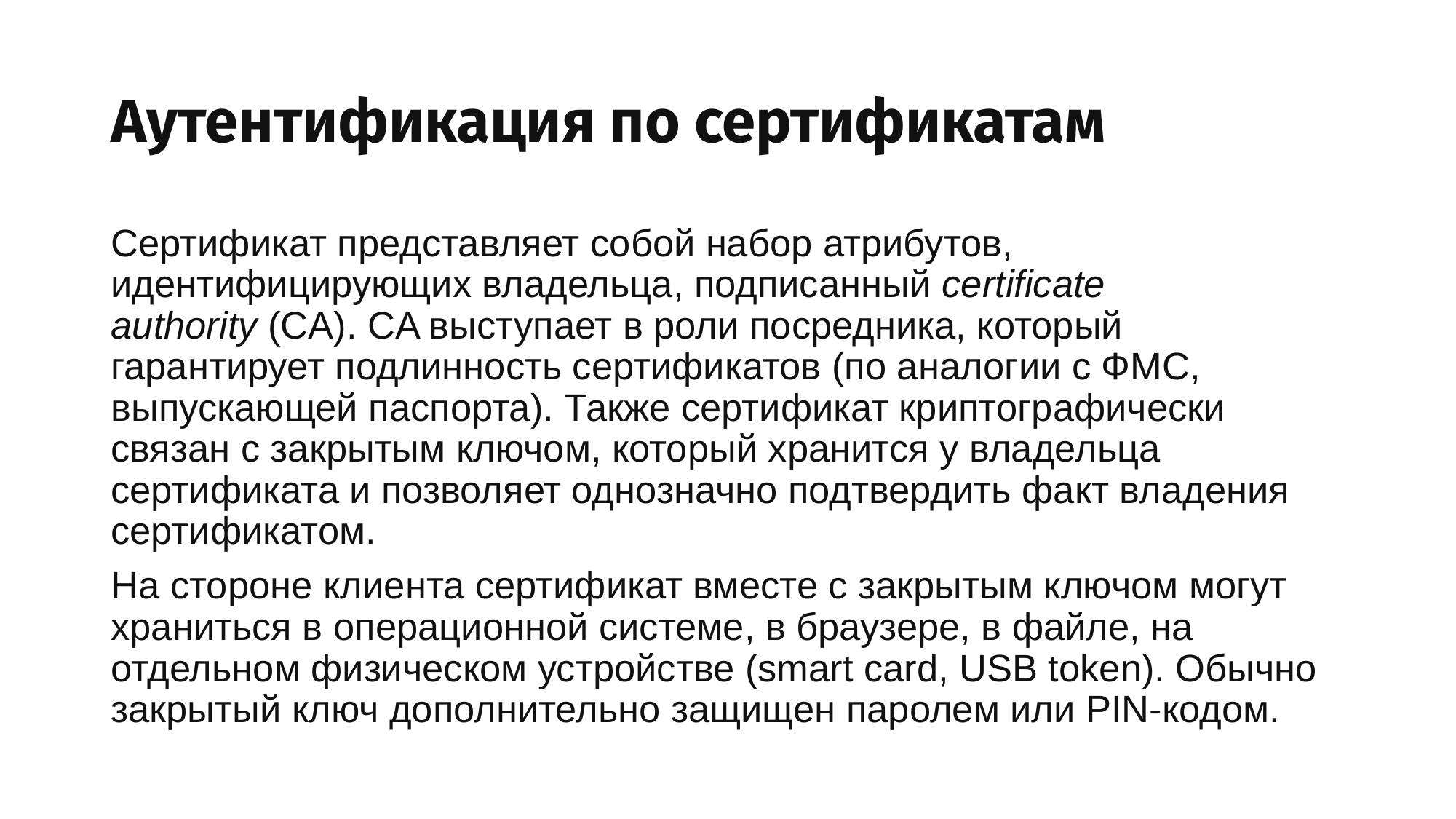

# Аутентификация по сертификатам
Сертификат представляет собой набор атрибутов, идентифицирующих владельца, подписанный certificate authority (CA). CA выступает в роли посредника, который гарантирует подлинность сертификатов (по аналогии с ФМС, выпускающей паспорта). Также сертификат криптографически связан с закрытым ключом, который хранится у владельца сертификата и позволяет однозначно подтвердить факт владения сертификатом.
На стороне клиента сертификат вместе с закрытым ключом могут храниться в операционной системе, в браузере, в файле, на отдельном физическом устройстве (smart card, USB token). Обычно закрытый ключ дополнительно защищен паролем или PIN-кодом.